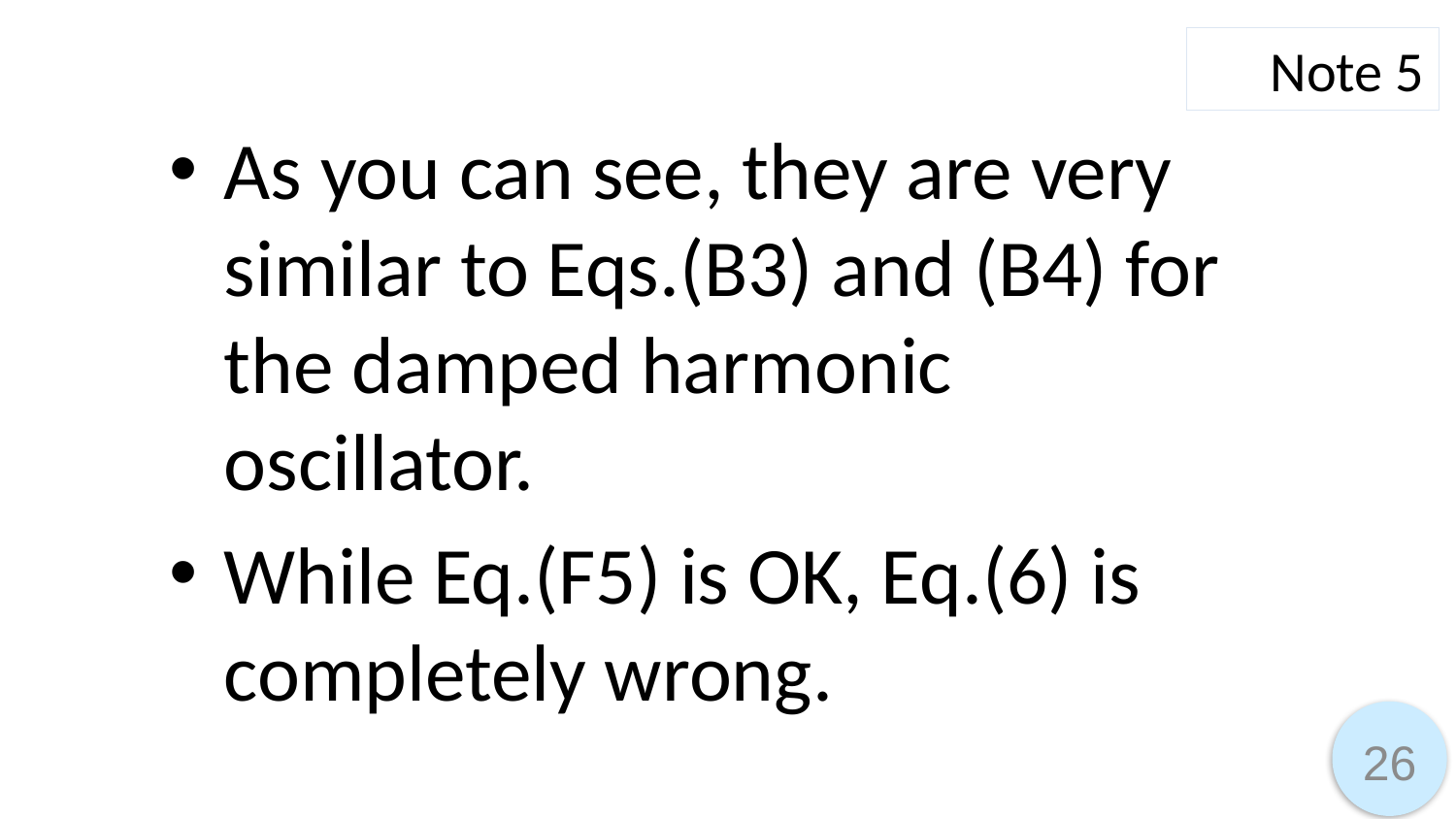

Note 5
As you can see, they are very similar to Eqs.(B3) and (B4) for the damped harmonic oscillator.
While Eq.(F5) is OK, Eq.(6) is completely wrong.
26